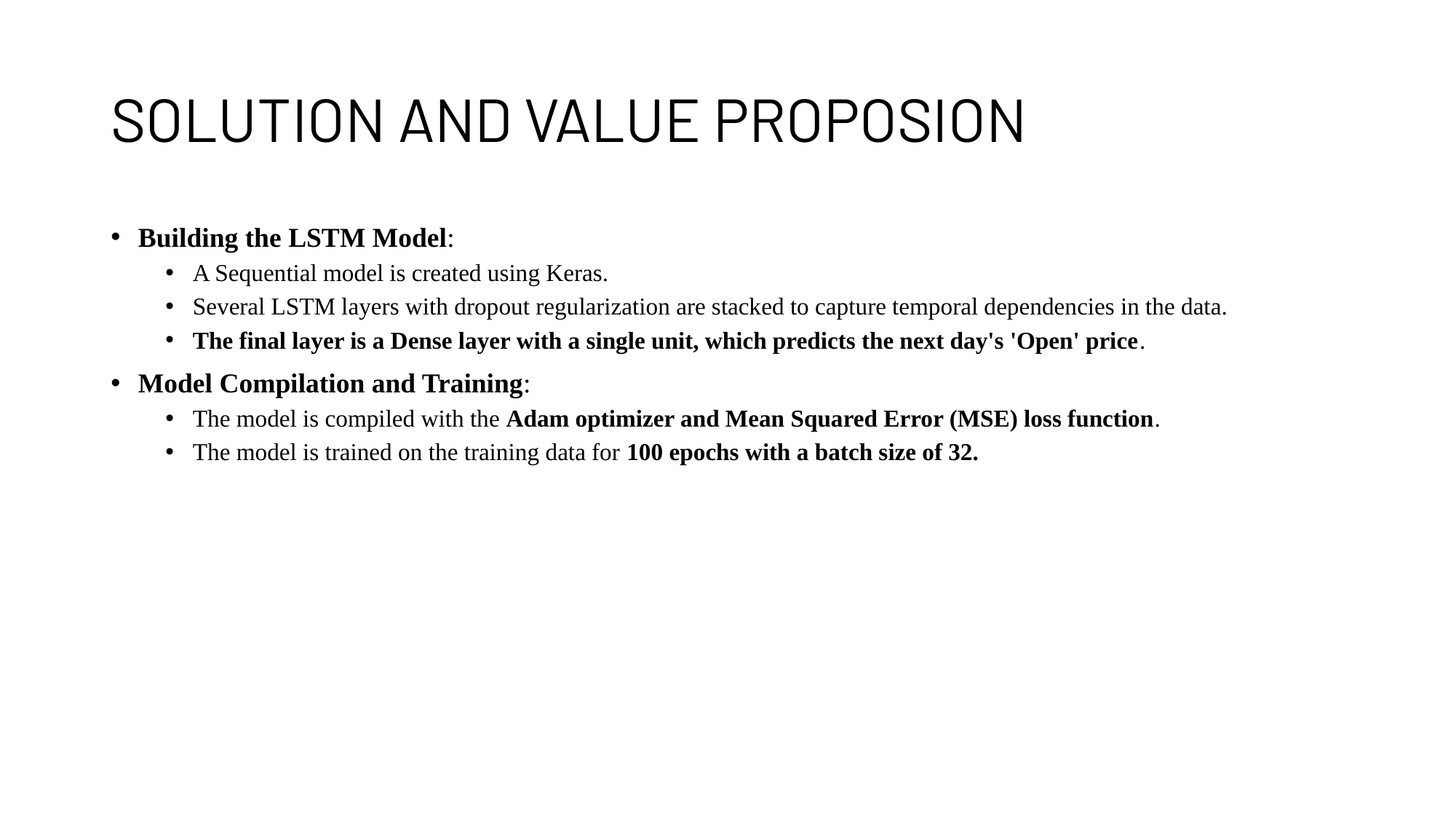

# SOLUTION AND VALUE PROPOSION
Building the LSTM Model:
A Sequential model is created using Keras.
Several LSTM layers with dropout regularization are stacked to capture temporal dependencies in the data.
The final layer is a Dense layer with a single unit, which predicts the next day's 'Open' price.
Model Compilation and Training:
The model is compiled with the Adam optimizer and Mean Squared Error (MSE) loss function.
The model is trained on the training data for 100 epochs with a batch size of 32.